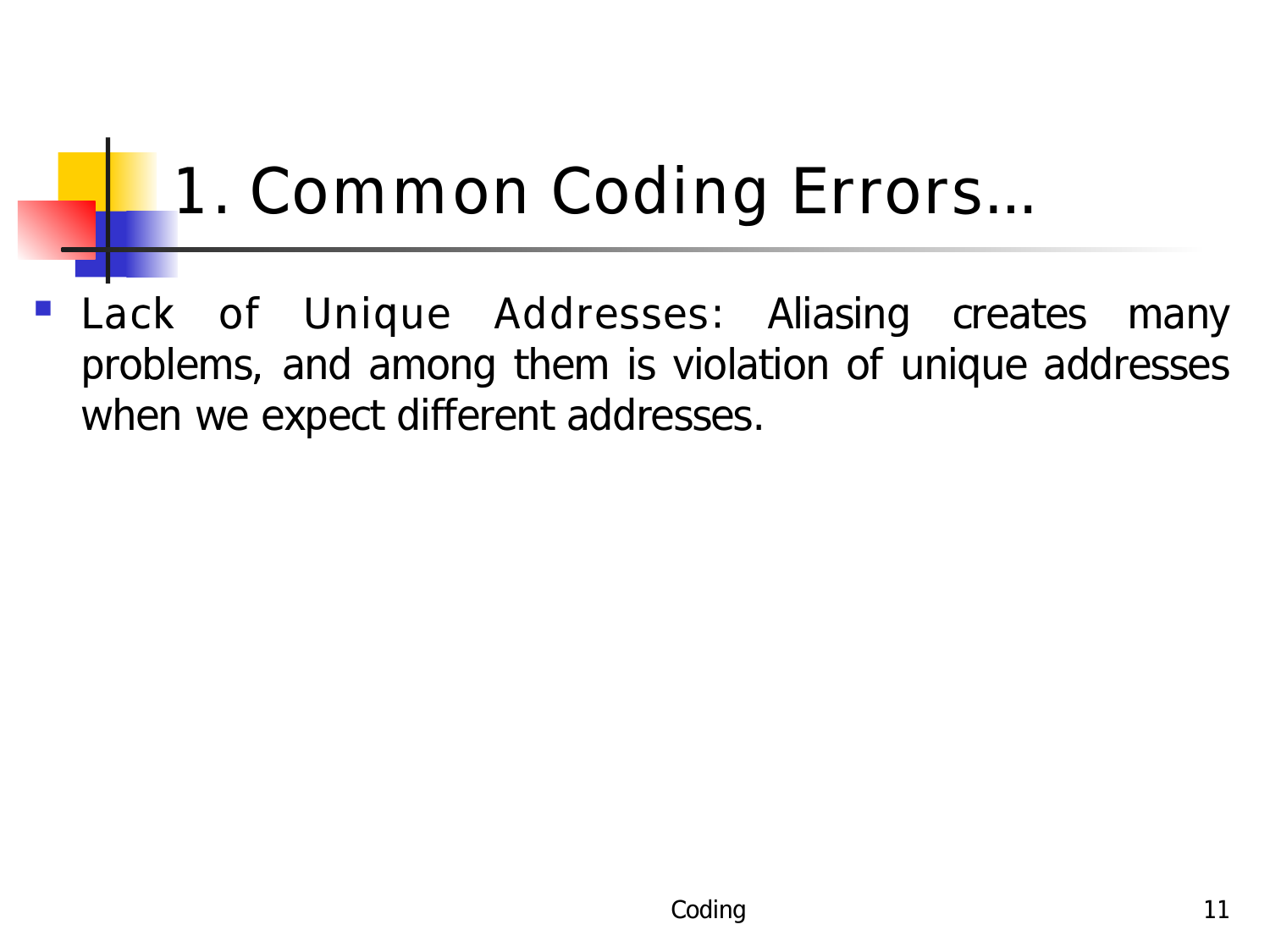

# 1. Common Coding Errors…
Lack of Unique Addresses: Aliasing creates many problems, and among them is violation of unique addresses when we expect different addresses.
Coding
11